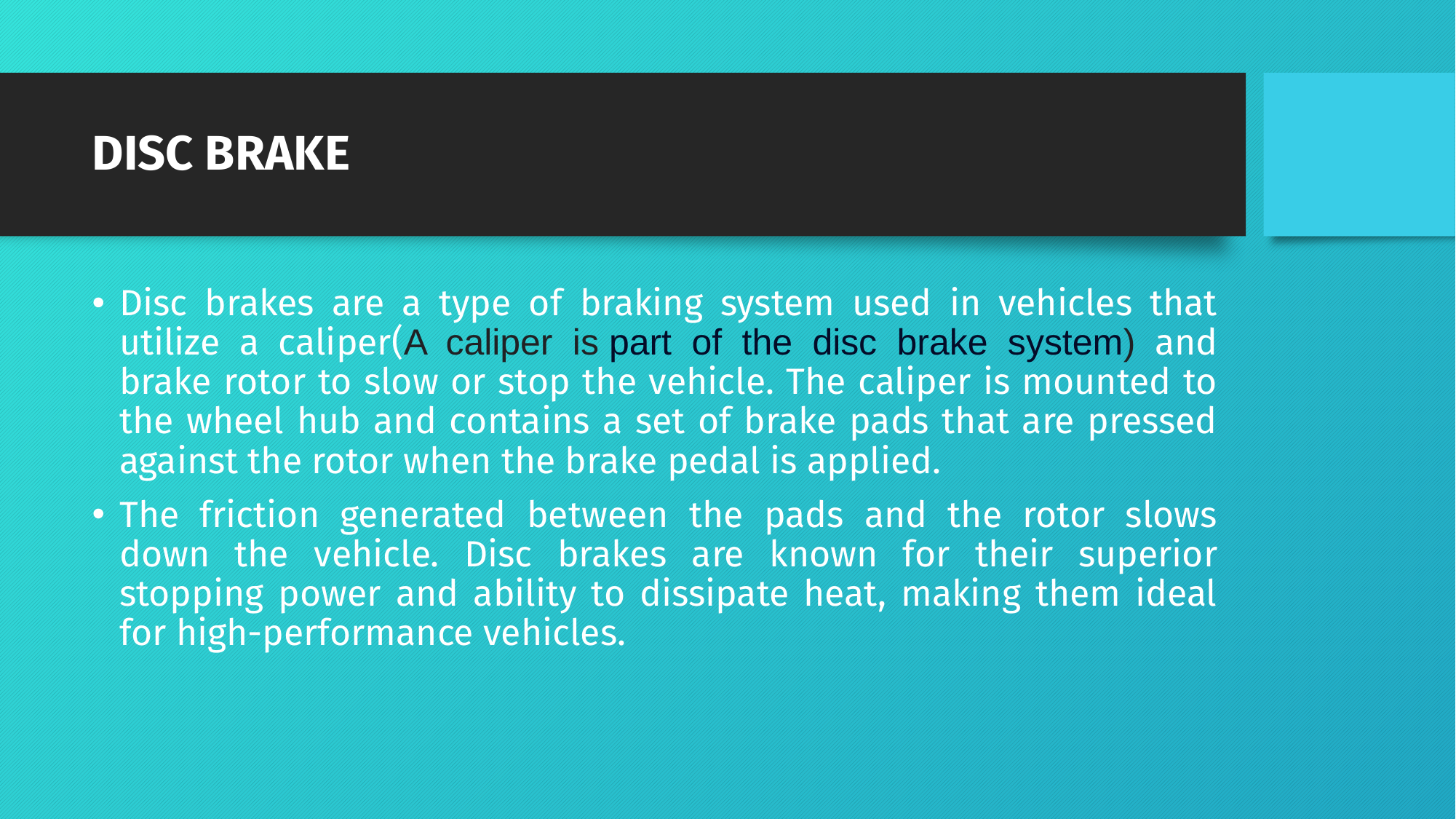

# DISC BRAKE
Disc brakes are a type of braking system used in vehicles that utilize a caliper(A caliper is part of the disc brake system) and brake rotor to slow or stop the vehicle. The caliper is mounted to the wheel hub and contains a set of brake pads that are pressed against the rotor when the brake pedal is applied.
The friction generated between the pads and the rotor slows down the vehicle. Disc brakes are known for their superior stopping power and ability to dissipate heat, making them ideal for high-performance vehicles.